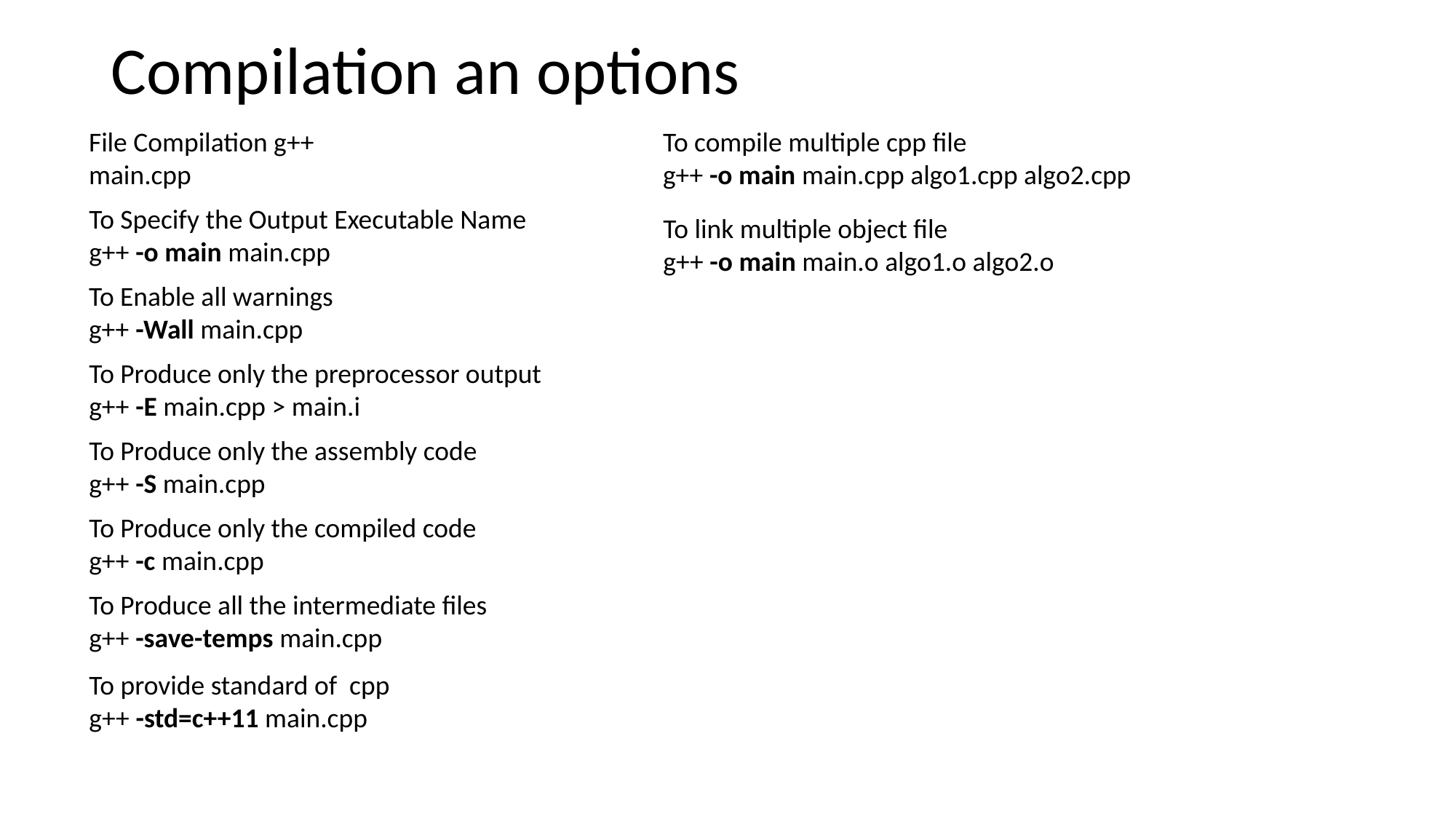

# Compilation an options
To compile multiple cpp file
g++ -o main main.cpp algo1.cpp algo2.cpp
File Compilation g++ main.cpp
To Specify the Output Executable Name
g++ -o main main.cpp
To link multiple object file
g++ -o main main.o algo1.o algo2.o
To Enable all warnings
g++ -Wall main.cpp
To Produce only the preprocessor output
g++ -E main.cpp > main.i
To Produce only the assembly code
g++ -S main.cpp
To Produce only the compiled code
g++ -c main.cpp
To Produce all the intermediate files
g++ -save-temps main.cpp
To provide standard of  cpp
g++ -std=c++11 main.cpp